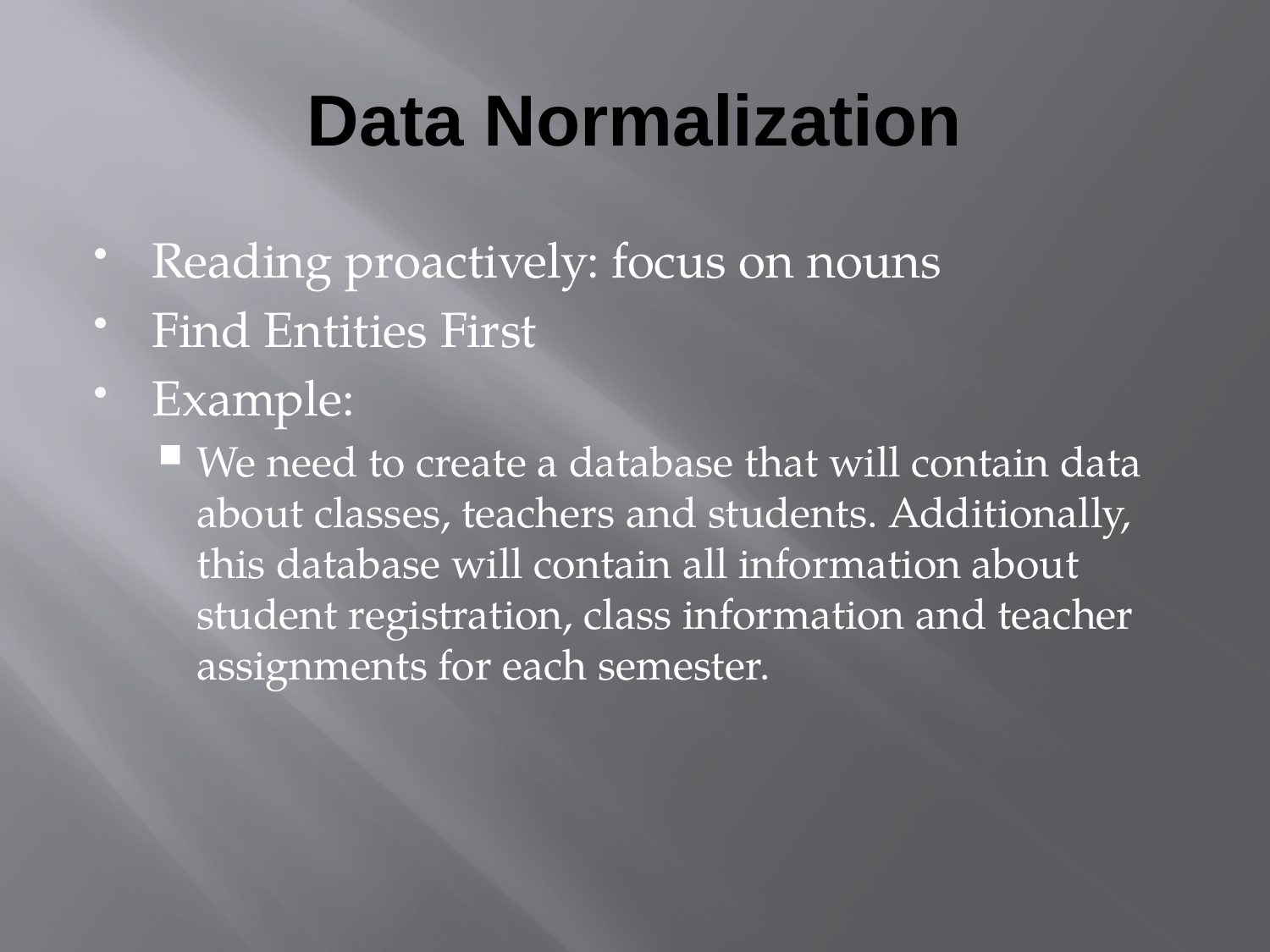

# Data Normalization
Reading proactively: focus on nouns
Find Entities First
Example:
We need to create a database that will contain data about classes, teachers and students. Additionally, this database will contain all information about student registration, class information and teacher assignments for each semester.